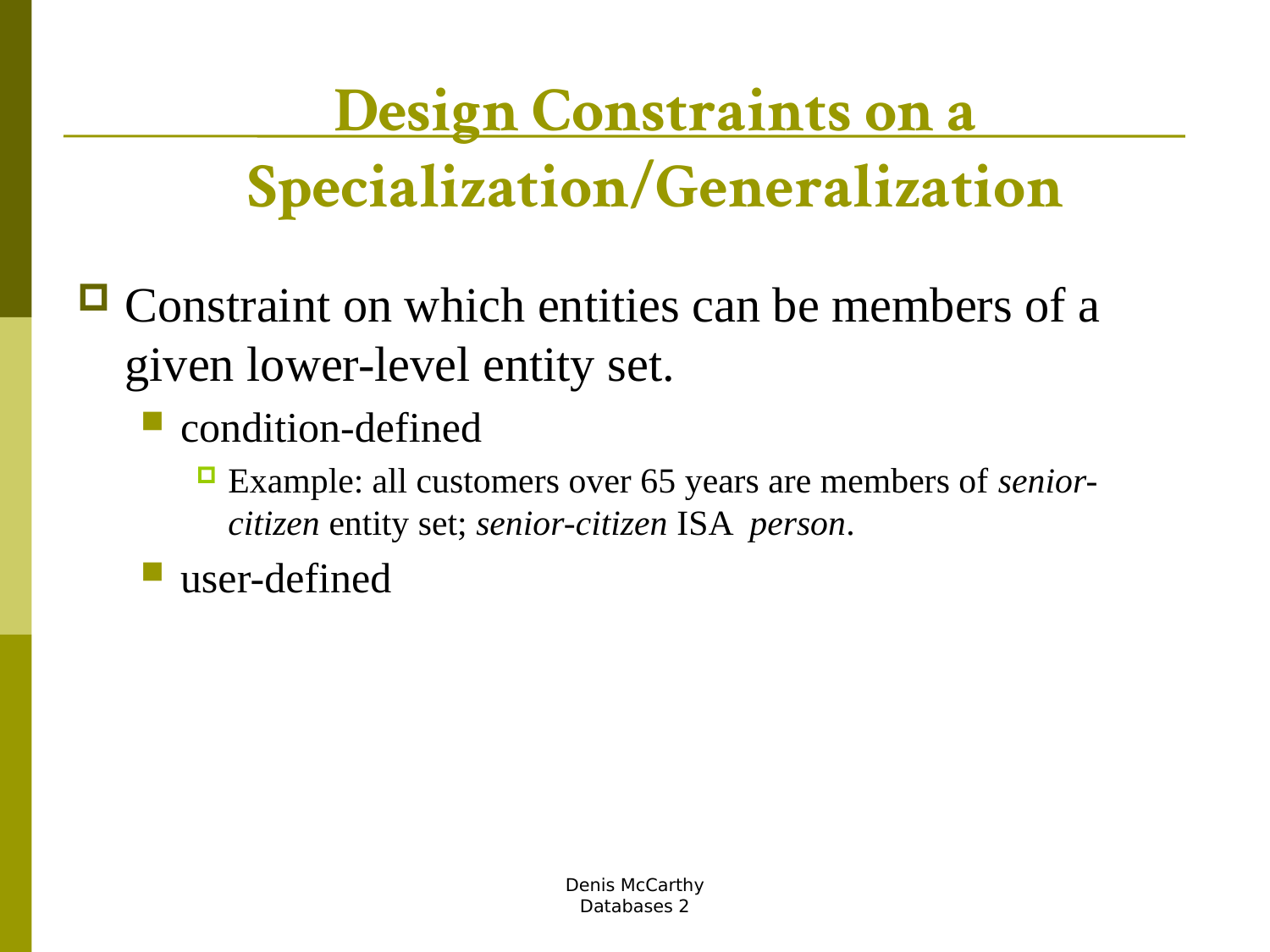

# Design Constraints on a Specialization/Generalization
Constraint on which entities can be members of a given lower-level entity set.
condition-defined
Example: all customers over 65 years are members of senior-citizen entity set; senior-citizen ISA  person.
user-defined
Denis McCarthy
Databases 2